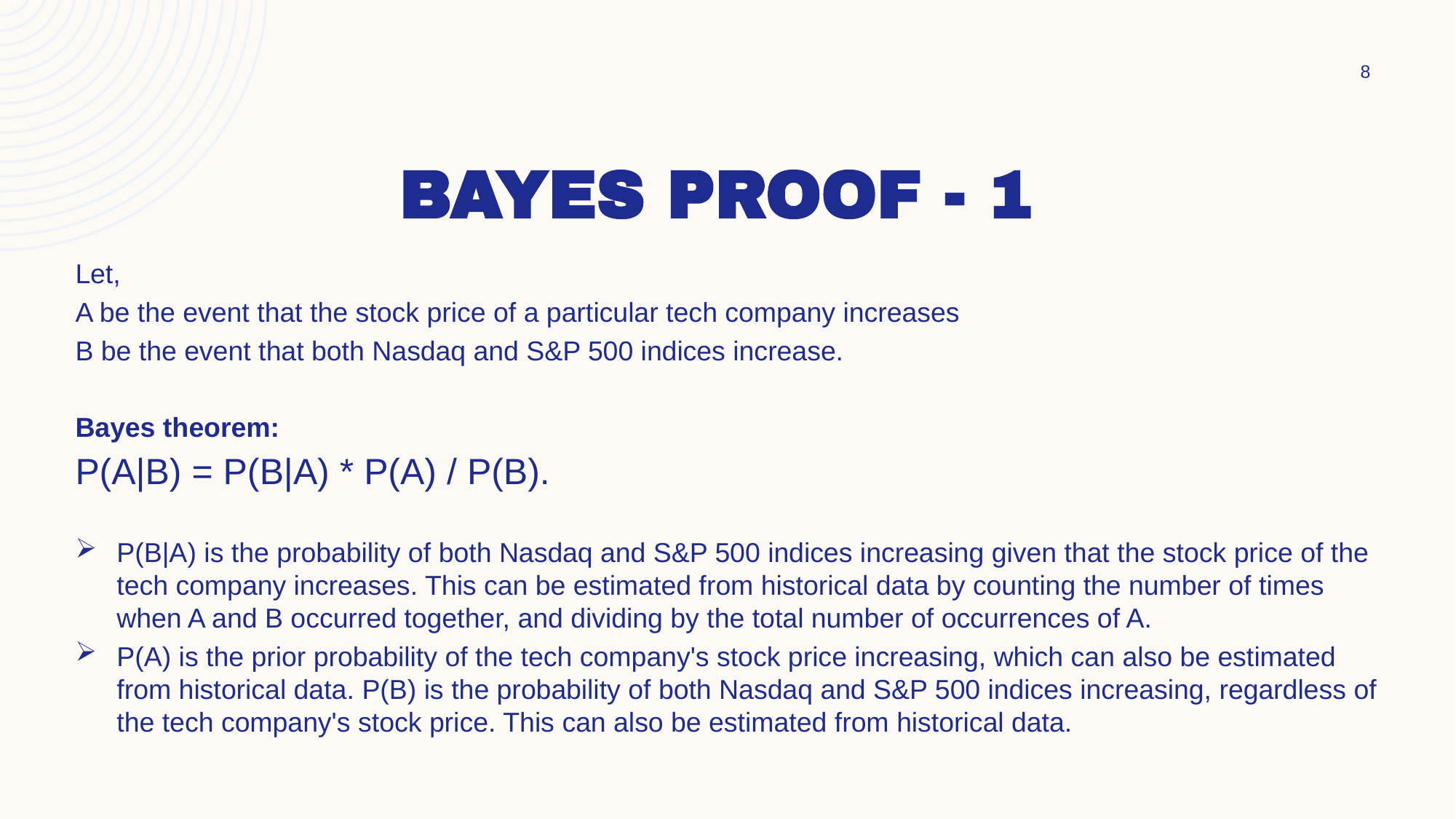

8
# Bayes Proof - 1
Let,
A be the event that the stock price of a particular tech company increases
B be the event that both Nasdaq and S&P 500 indices increase.

Bayes theorem:
P(A|B) = P(B|A) * P(A) / P(B).

P(B|A) is the probability of both Nasdaq and S&P 500 indices increasing given that the stock price of the tech company increases. This can be estimated from historical data by counting the number of times when A and B occurred together, and dividing by the total number of occurrences of A.
P(A) is the prior probability of the tech company's stock price increasing, which can also be estimated from historical data. P(B) is the probability of both Nasdaq and S&P 500 indices increasing, regardless of the tech company's stock price. This can also be estimated from historical data.